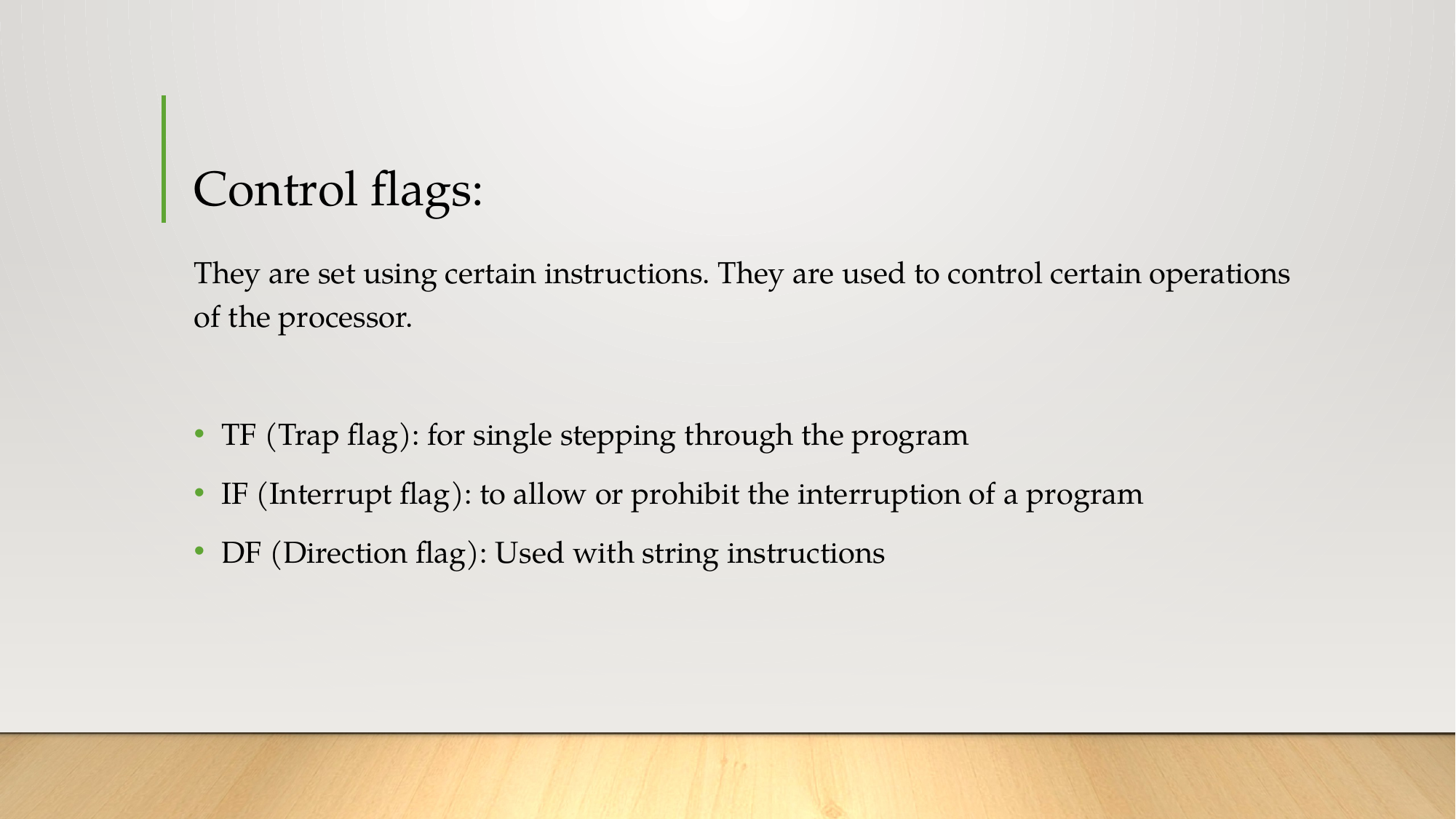

# Control flags:
They are set using certain instructions. They are used to control certain operations of the processor.

TF (Trap flag): for single stepping through the program
IF (Interrupt flag): to allow or prohibit the interruption of a program
DF (Direction flag): Used with string instructions